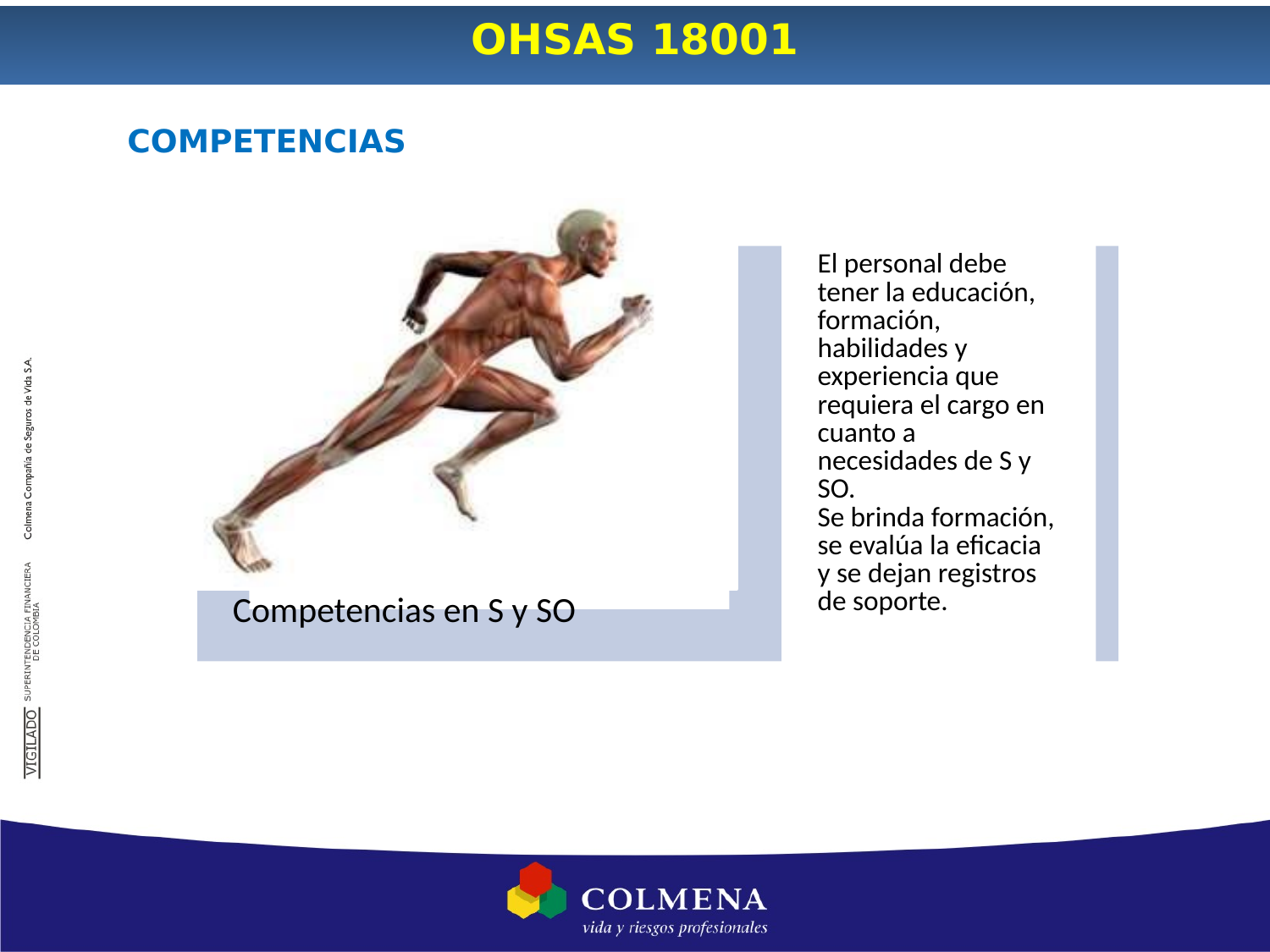

OHSAS 18001
COMPETENCIAS
Competencias en S y SO
El personal debe tener la educación, formación, habilidades y experiencia que requiera el cargo en cuanto a necesidades de S y SO.
Se brinda formación, se evalúa la eficacia y se dejan registros de soporte.